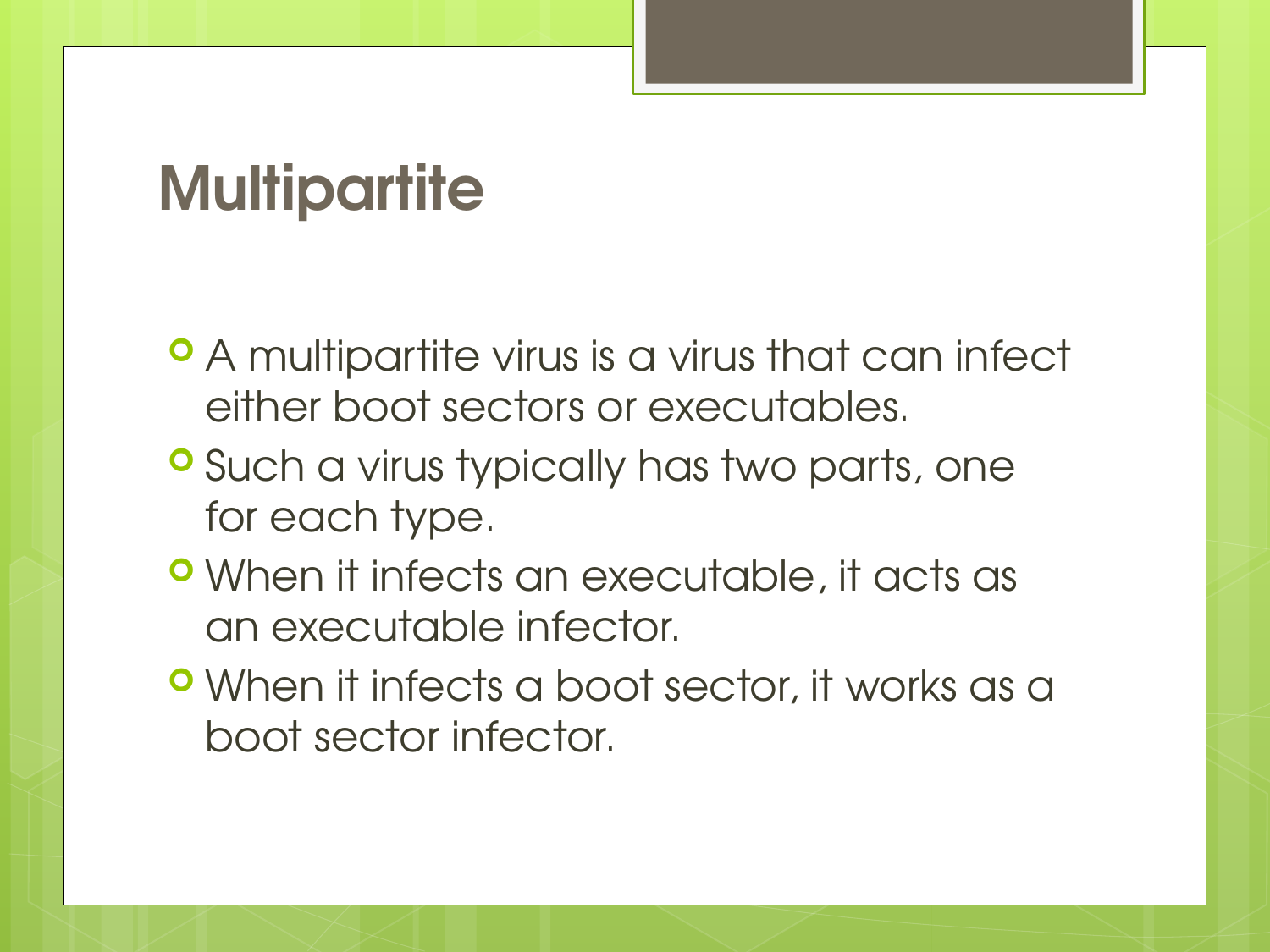

# Multipartite
A multipartite virus is a virus that can infect either boot sectors or executables.
Such a virus typically has two parts, one for each type.
When it infects an executable, it acts as an executable infector.
When it infects a boot sector, it works as a boot sector infector.